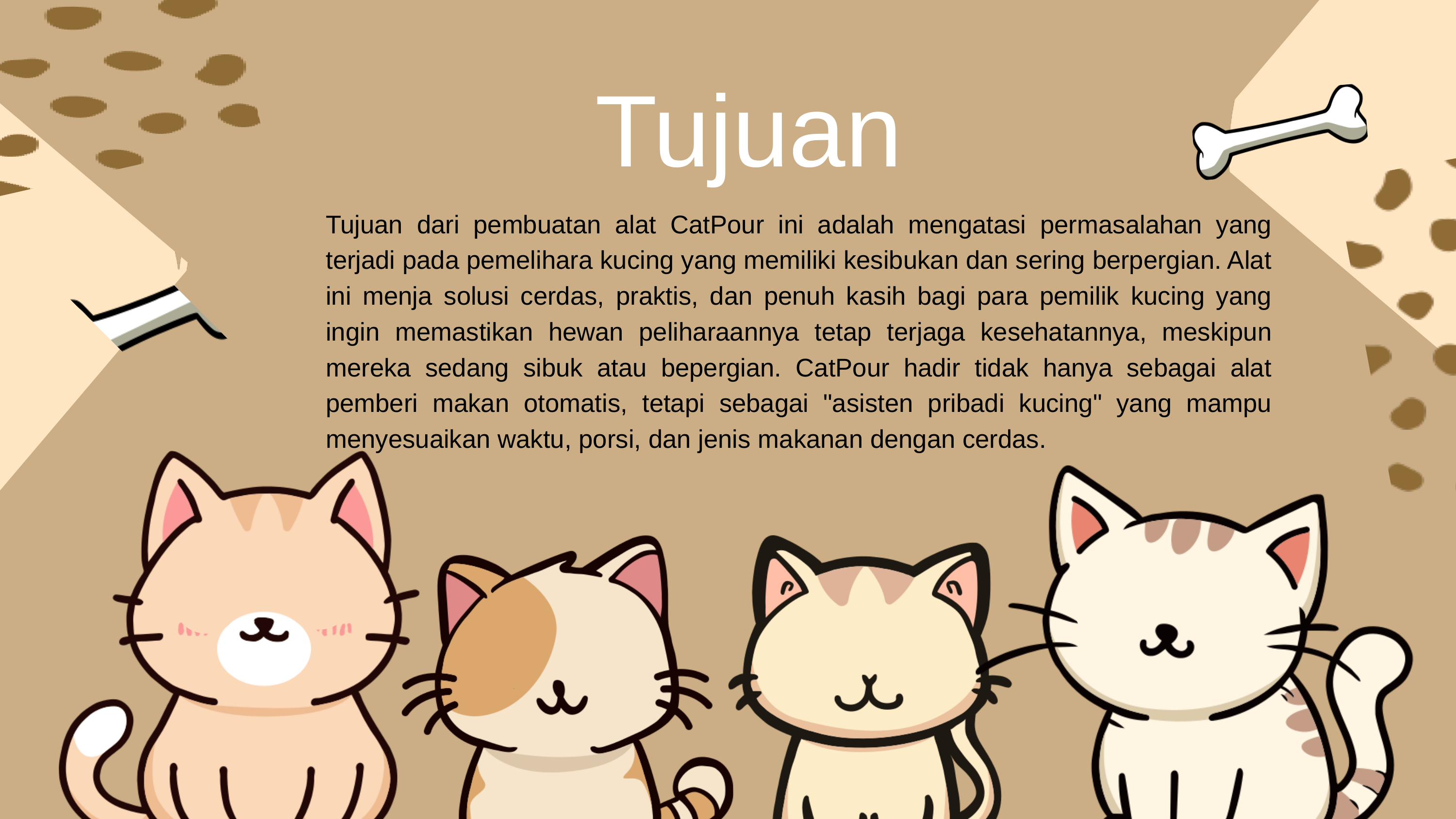

Tujuan

Tujuan dari pembuatan alat CatPour ini adalah mengatasi permasalahan yang terjadi pada pemelihara kucing yang memiliki kesibukan dan sering berpergian. Alat ini menja solusi cerdas, praktis, dan penuh kasih bagi para pemilik kucing yang ingin memastikan hewan peliharaannya tetap terjaga kesehatannya, meskipun mereka sedang sibuk atau bepergian. CatPour hadir tidak hanya sebagai alat pemberi makan otomatis, tetapi sebagai "asisten pribadi kucing" yang mampu menyesuaikan waktu, porsi, dan jenis makanan dengan cerdas.